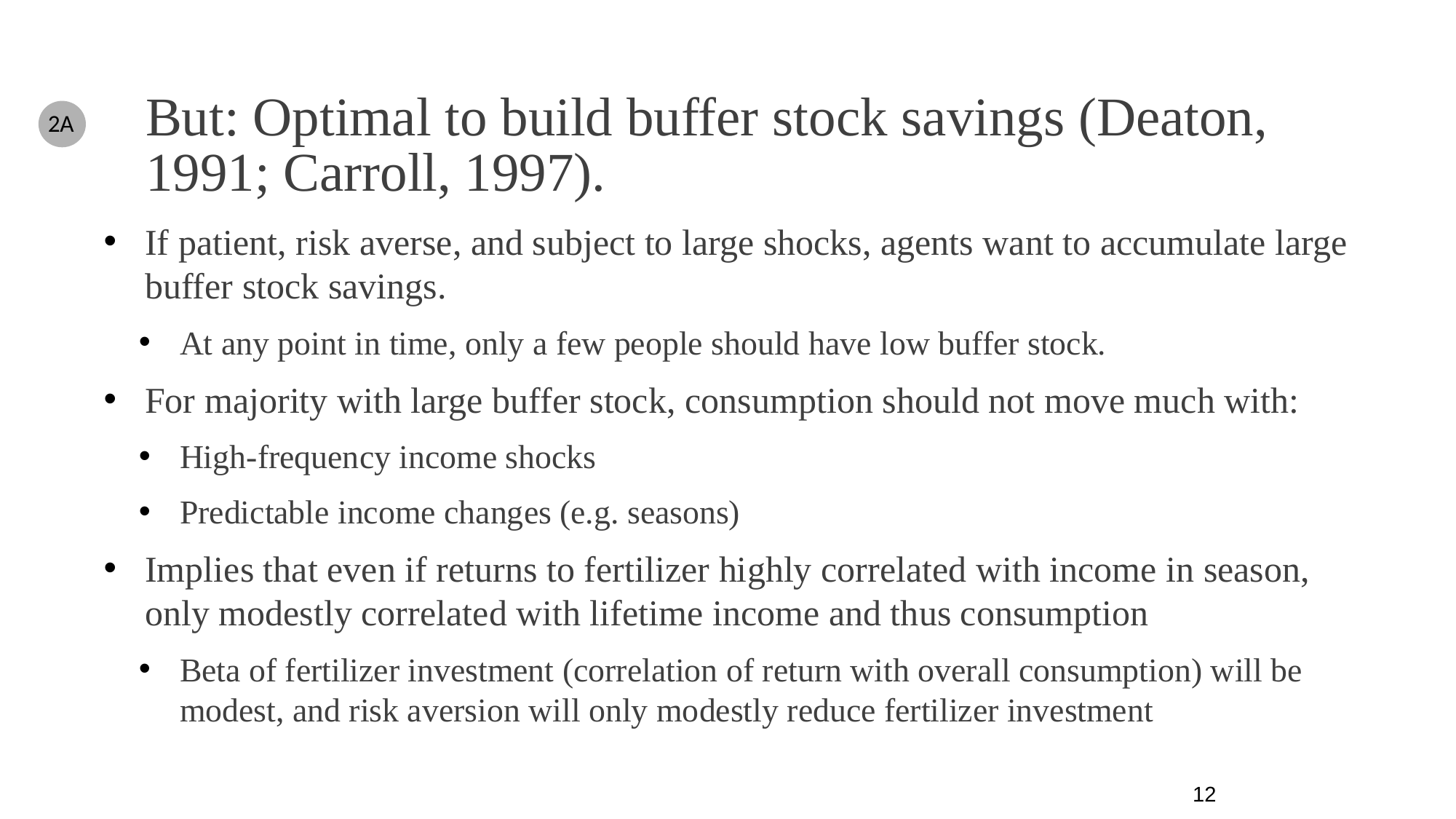

# But: Optimal to build buffer stock savings (Deaton, 1991; Carroll, 1997).

2A
If patient, risk averse, and subject to large shocks, agents want to accumulate large buffer stock savings.
At any point in time, only a few people should have low buffer stock.
For majority with large buffer stock, consumption should not move much with:
High-frequency income shocks
Predictable income changes (e.g. seasons)
Implies that even if returns to fertilizer highly correlated with income in season, only modestly correlated with lifetime income and thus consumption
Beta of fertilizer investment (correlation of return with overall consumption) will be modest, and risk aversion will only modestly reduce fertilizer investment

12